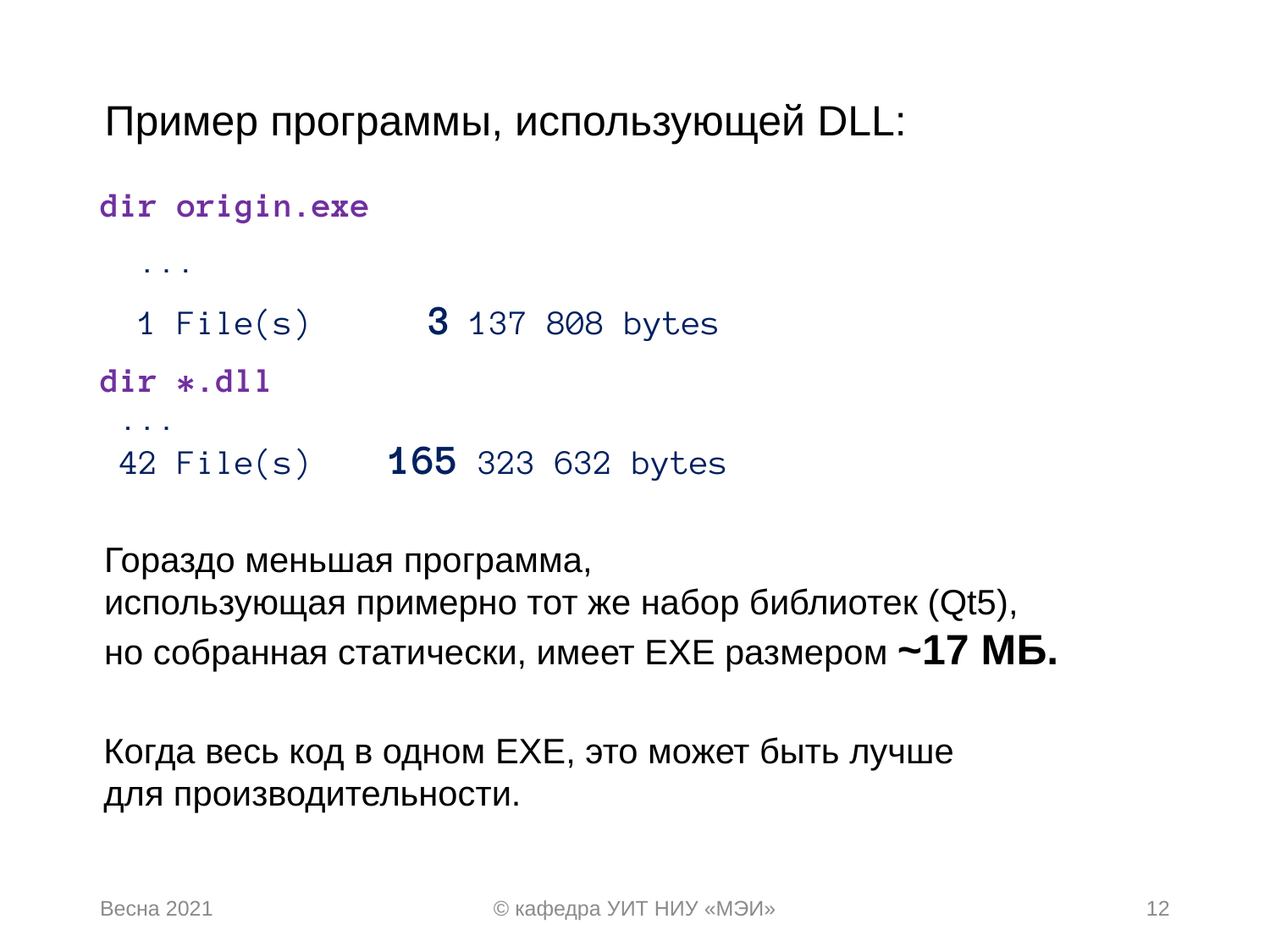

Пример программы, использующей DLL:
dir origin.exe
  ...
  1 File(s)      3 137 808 bytes
dir *.dll
 ...
 42 File(s)    165 323 632 bytes
Гораздо меньшая программа,
использующая примерно тот же набор библиотек (Qt5),
но собранная статически, имеет EXE размером ~17 МБ.
Когда весь код в одном EXE, это может быть лучше
для производительности.
Весна 2021
© кафедра УИТ НИУ «МЭИ»
12